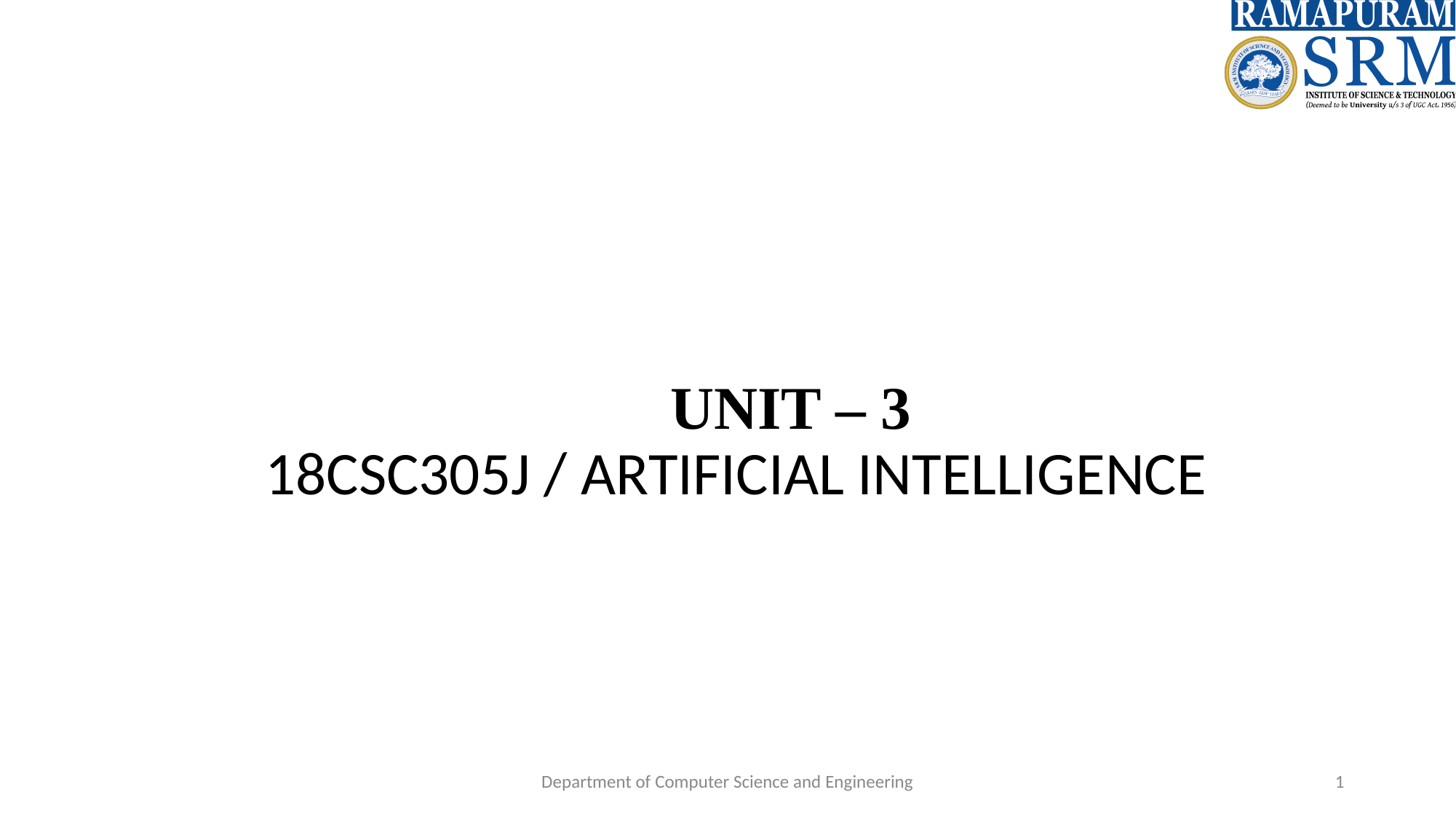

# UNIT – 3 18CSC305J / ARTIFICIAL INTELLIGENCE

Department of Computer Science and Engineering
1